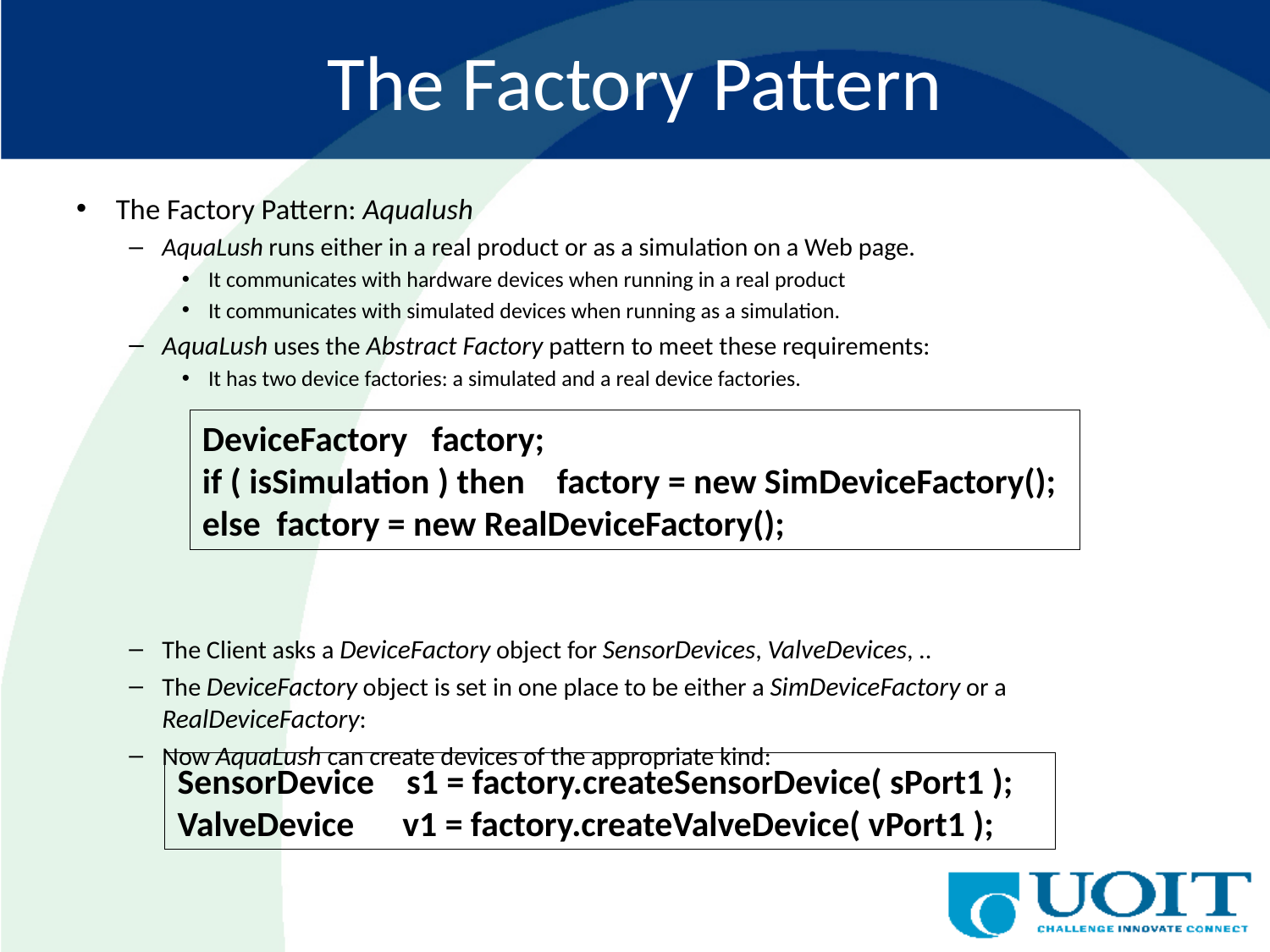

# The Factory Pattern

The Factory Pattern: Aqualush
AquaLush runs either in a real product or as a simulation on a Web page.
It communicates with hardware devices when running in a real product
It communicates with simulated devices when running as a simulation.
AquaLush uses the Abstract Factory pattern to meet these requirements:
It has two device factories: a simulated and a real device factories.

The Client asks a DeviceFactory object for SensorDevices, ValveDevices, ..
The DeviceFactory object is set in one place to be either a SimDeviceFactory or a RealDeviceFactory:
Now AquaLush can create devices of the appropriate kind:
DeviceFactory   factory;
if ( isSimulation ) then    factory = new SimDeviceFactory();
else  factory = new RealDeviceFactory();
SensorDevice    s1 = factory.createSensorDevice( sPort1 );
ValveDevice      v1 = factory.createValveDevice( vPort1 );